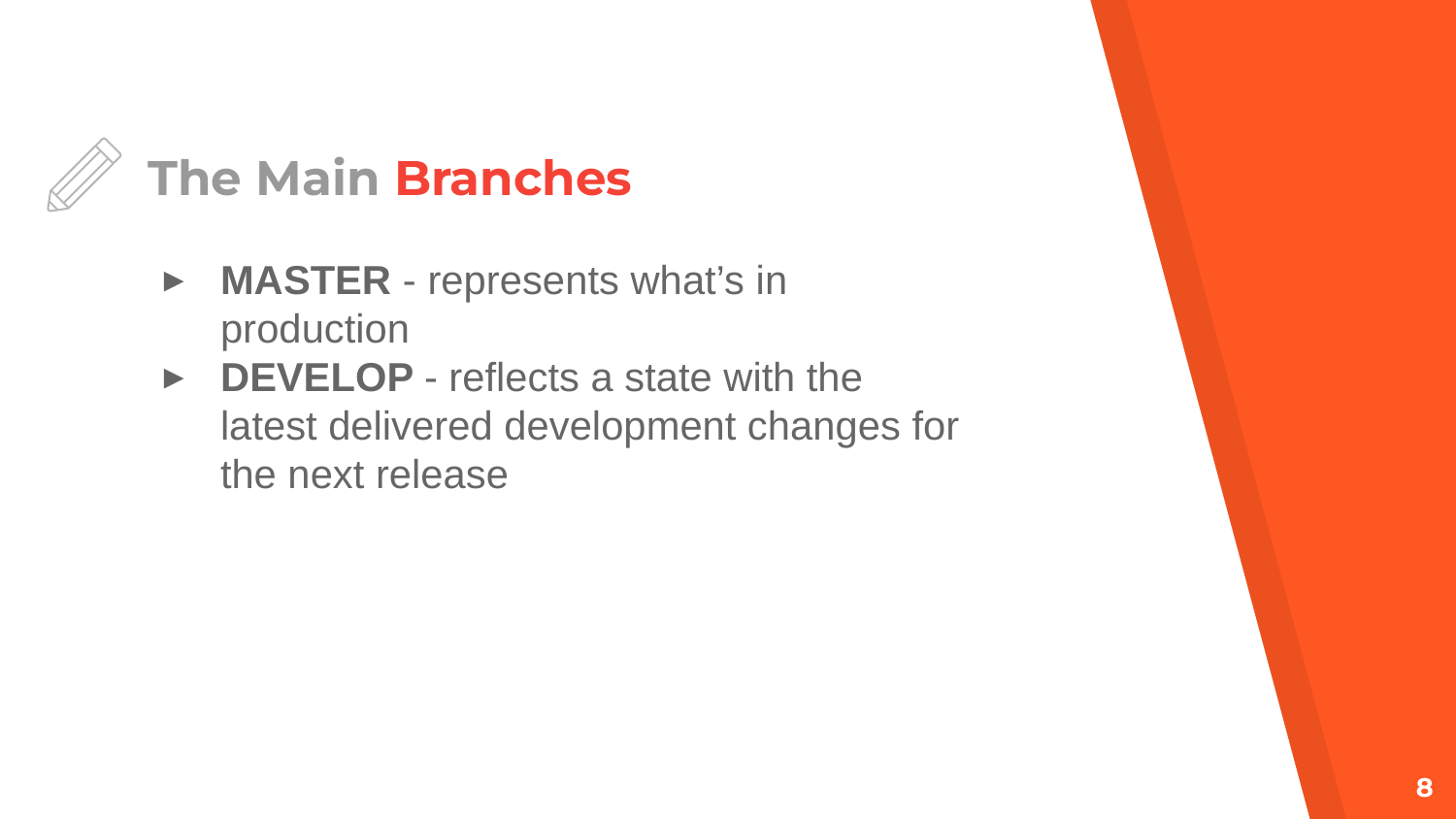

The Main Branches
MASTER - represents what’s in production
DEVELOP - reflects a state with the latest delivered development changes for the next release
8